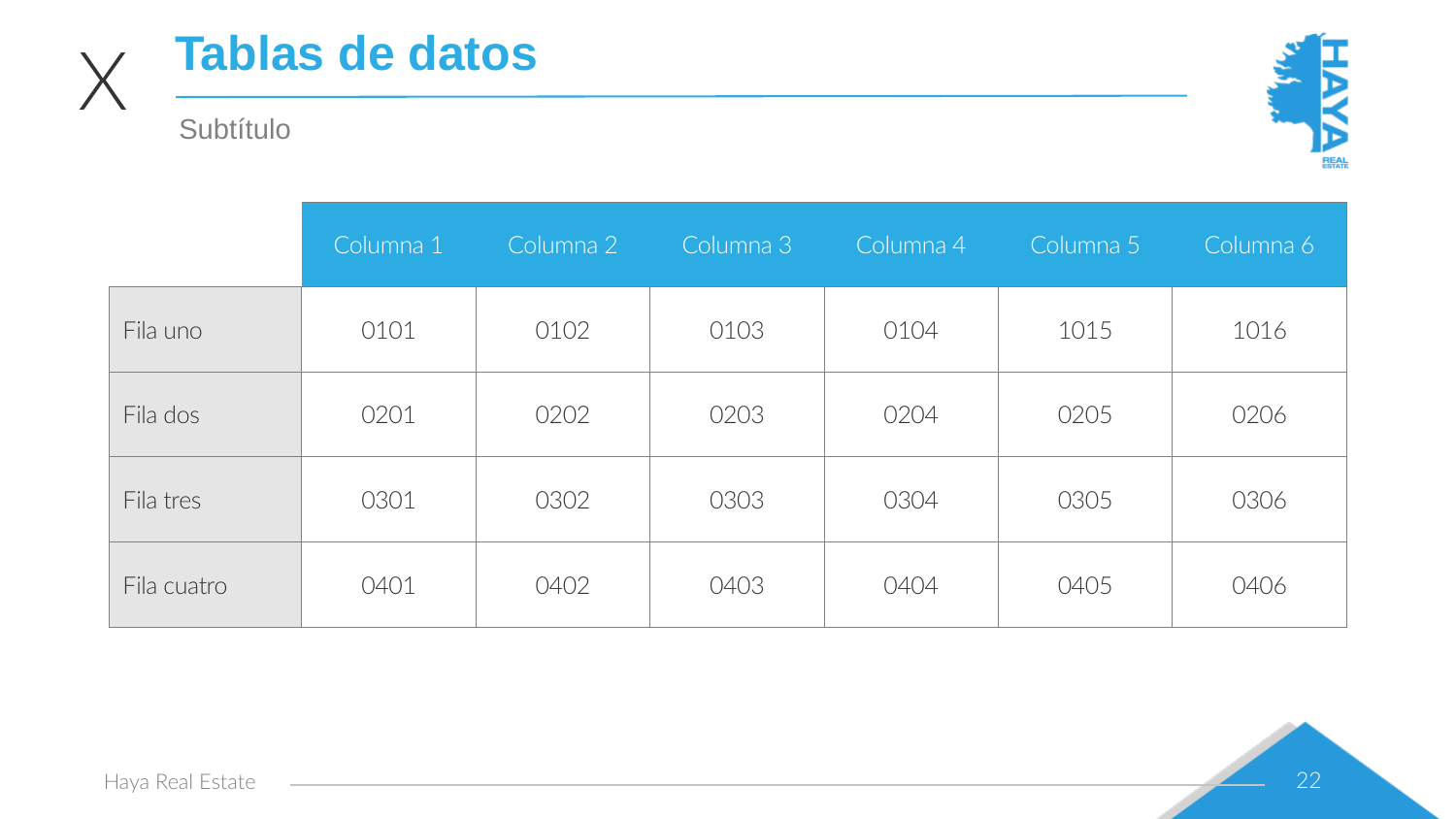

# Tablas de datos
X
Subtítulo
|  | Columna 1 | Columna 2 | Columna 3 | Columna 4 | Columna 5 | Columna 6 |
| --- | --- | --- | --- | --- | --- | --- |
| Fila uno | 0101 | 0102 | 0103 | 0104 | 1015 | 1016 |
| Fila dos | 0201 | 0202 | 0203 | 0204 | 0205 | 0206 |
| Fila tres | 0301 | 0302 | 0303 | 0304 | 0305 | 0306 |
| Fila cuatro | 0401 | 0402 | 0403 | 0404 | 0405 | 0406 |